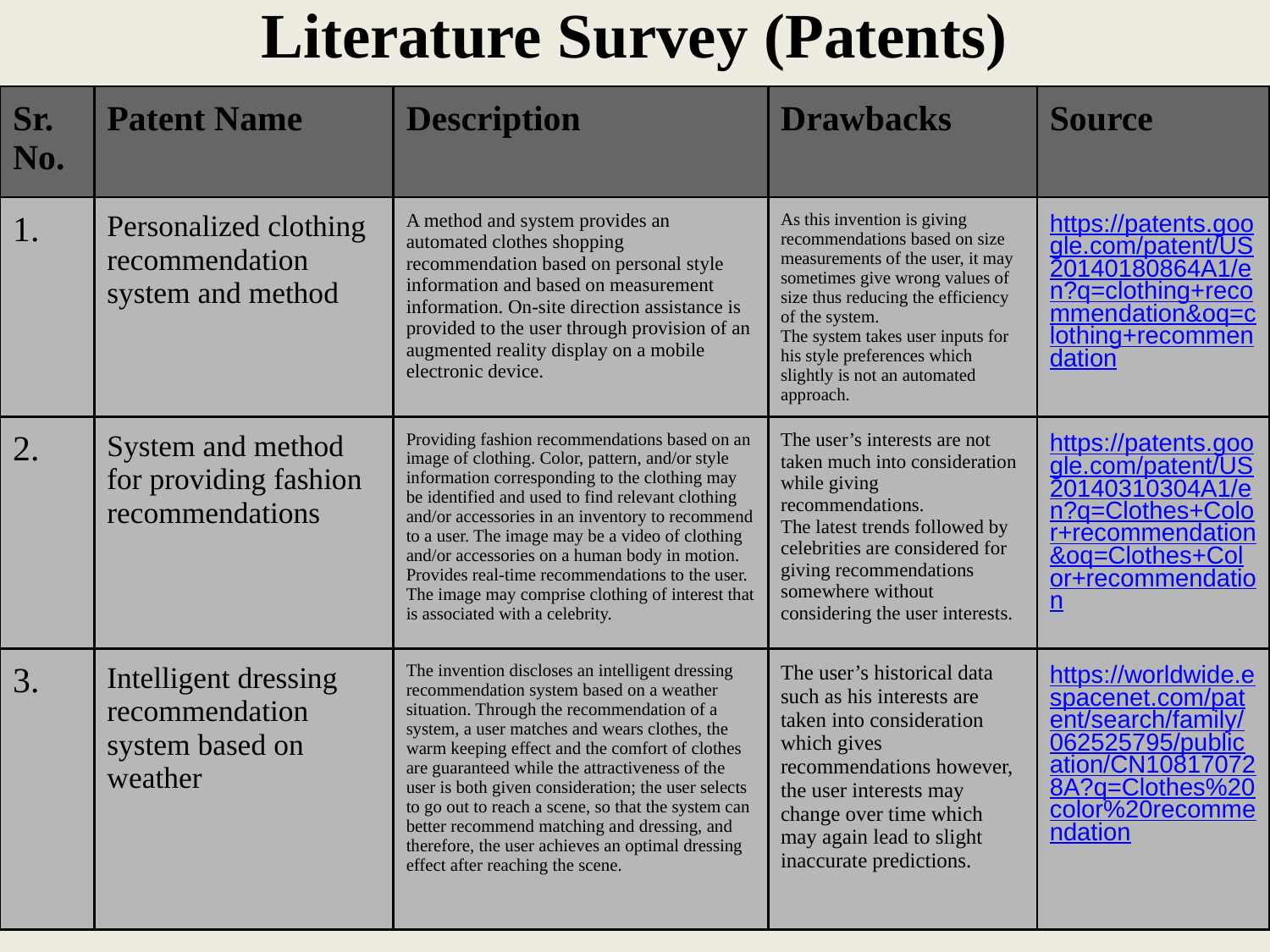

# Literature Survey (Patents)

| Sr. No. | Patent Name | Description | Drawbacks | Source |
| --- | --- | --- | --- | --- |
| 1. | Personalized clothing recommendation system and method | A method and system provides an automated clothes shopping recommendation based on personal style information and based on measurement information. On-site direction assistance is provided to the user through provision of an augmented reality display on a mobile electronic device. | As this invention is giving recommendations based on size measurements of the user, it may sometimes give wrong values of size thus reducing the efficiency of the system. The system takes user inputs for his style preferences which slightly is not an automated approach. | https://patents.google.com/patent/US20140180864A1/en?q=clothing+recommendation&oq=clothing+recommendation |
| 2. | System and method for providing fashion recommendations | Providing fashion recommendations based on an image of clothing. Color, pattern, and/or style information corresponding to the clothing may be identified and used to find relevant clothing and/or accessories in an inventory to recommend to a user. The image may be a video of clothing and/or accessories on a human body in motion. Provides real-time recommendations to the user. The image may comprise clothing of interest that is associated with a celebrity. | The user’s interests are not taken much into consideration while giving recommendations. The latest trends followed by celebrities are considered for giving recommendations somewhere without considering the user interests. | https://patents.google.com/patent/US20140310304A1/en?q=Clothes+Color+recommendation&oq=Clothes+Color+recommendation |
| 3. | Intelligent dressing recommendation system based on weather | The invention discloses an intelligent dressing recommendation system based on a weather situation. Through the recommendation of a system, a user matches and wears clothes, the warm keeping effect and the comfort of clothes are guaranteed while the attractiveness of the user is both given consideration; the user selects to go out to reach a scene, so that the system can better recommend matching and dressing, and therefore, the user achieves an optimal dressing effect after reaching the scene. | The user’s historical data such as his interests are taken into consideration which gives recommendations however, the user interests may change over time which may again lead to slight inaccurate predictions. | https://worldwide.espacenet.com/patent/search/family/062525795/publication/CN108170728A?q=Clothes%20color%20recommendation |